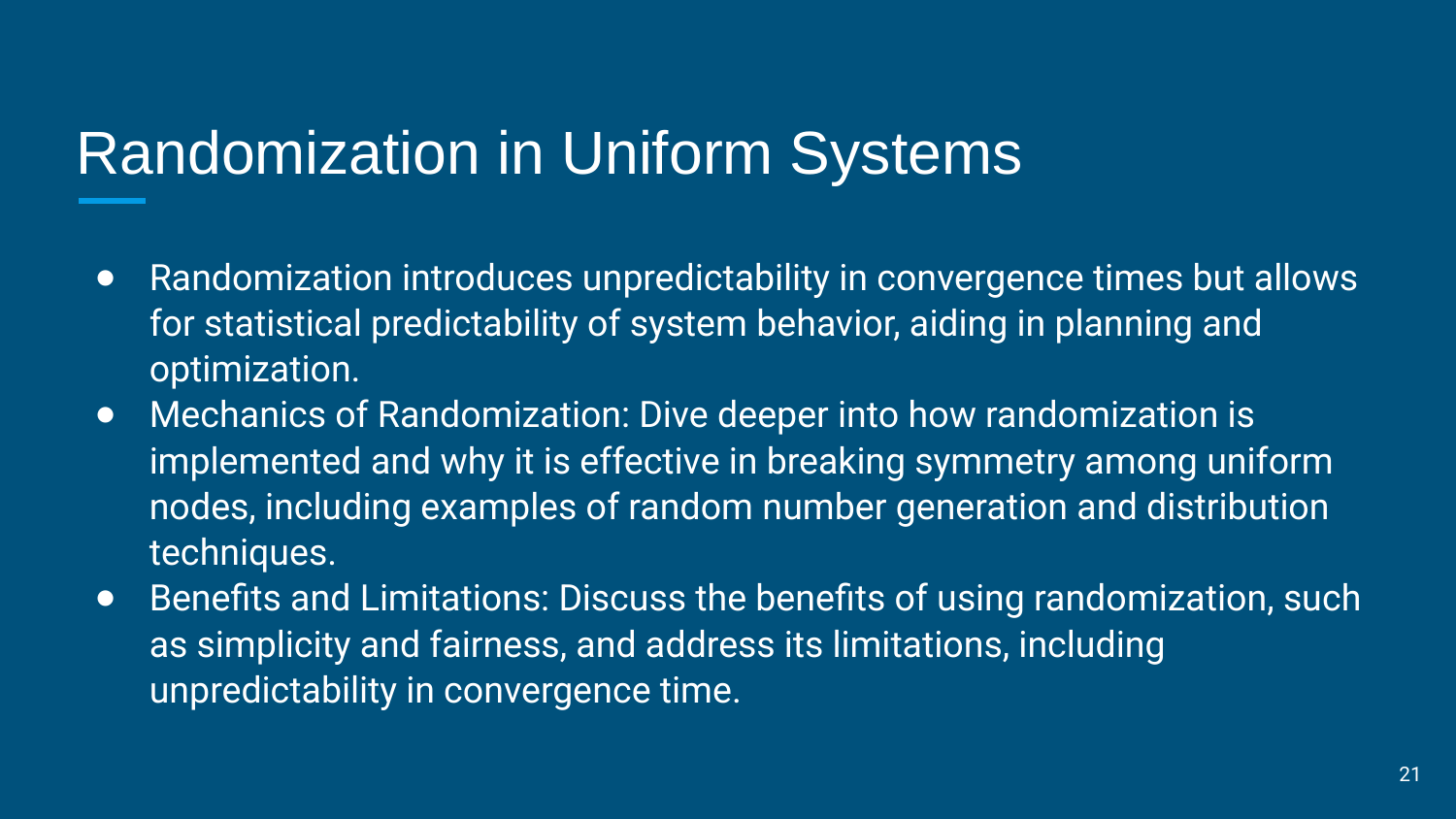

# Randomization in Uniform Systems
Randomization introduces unpredictability in convergence times but allows for statistical predictability of system behavior, aiding in planning and optimization.
Mechanics of Randomization: Dive deeper into how randomization is implemented and why it is effective in breaking symmetry among uniform nodes, including examples of random number generation and distribution techniques.
Benefits and Limitations: Discuss the benefits of using randomization, such as simplicity and fairness, and address its limitations, including unpredictability in convergence time.

21